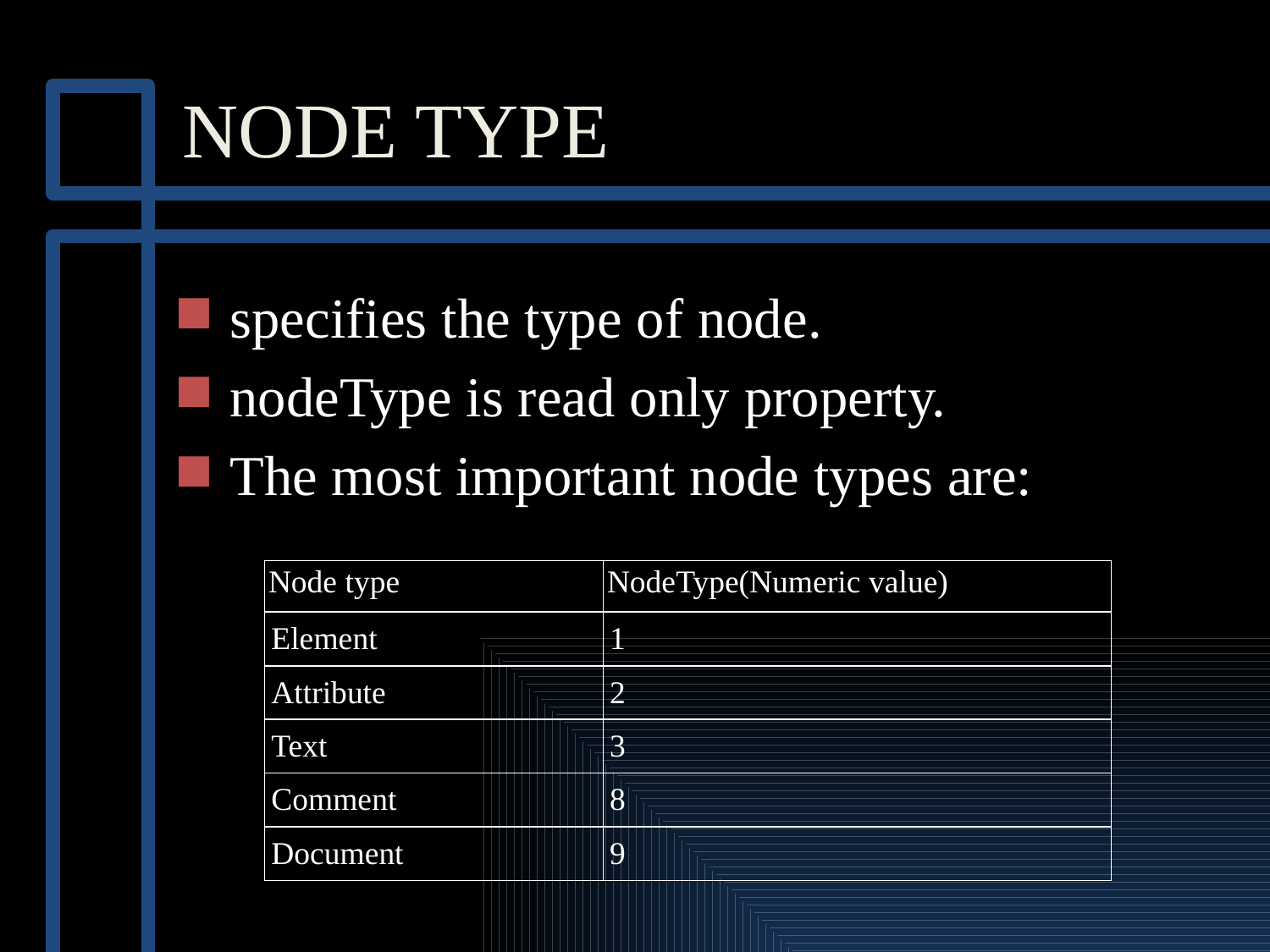

# NODE TYPE
specifies the type of node.
nodeType is read only property.
The most important node types are:

| Node type | NodeType(Numeric value) |
| --- | --- |
| Element | 1 |
| Attribute | 2 |
| Text | 3 |
| Comment | 8 |
| Document | 9 |